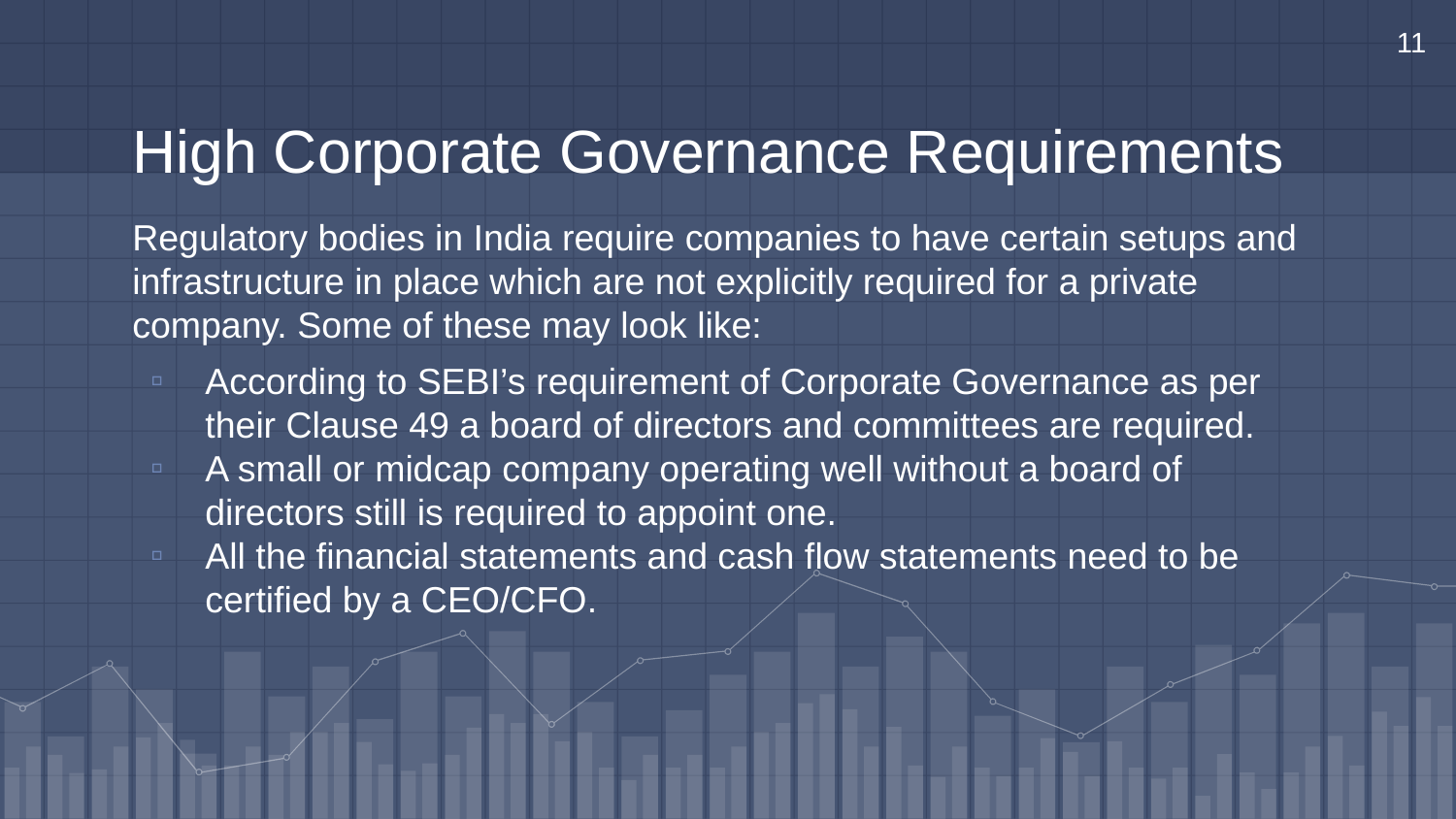

11
# High Corporate Governance Requirements
Regulatory bodies in India require companies to have certain setups and infrastructure in place which are not explicitly required for a private company. Some of these may look like:
According to SEBI’s requirement of Corporate Governance as per their Clause 49 a board of directors and committees are required.
A small or midcap company operating well without a board of directors still is required to appoint one.
All the financial statements and cash flow statements need to be certified by a CEO/CFO.